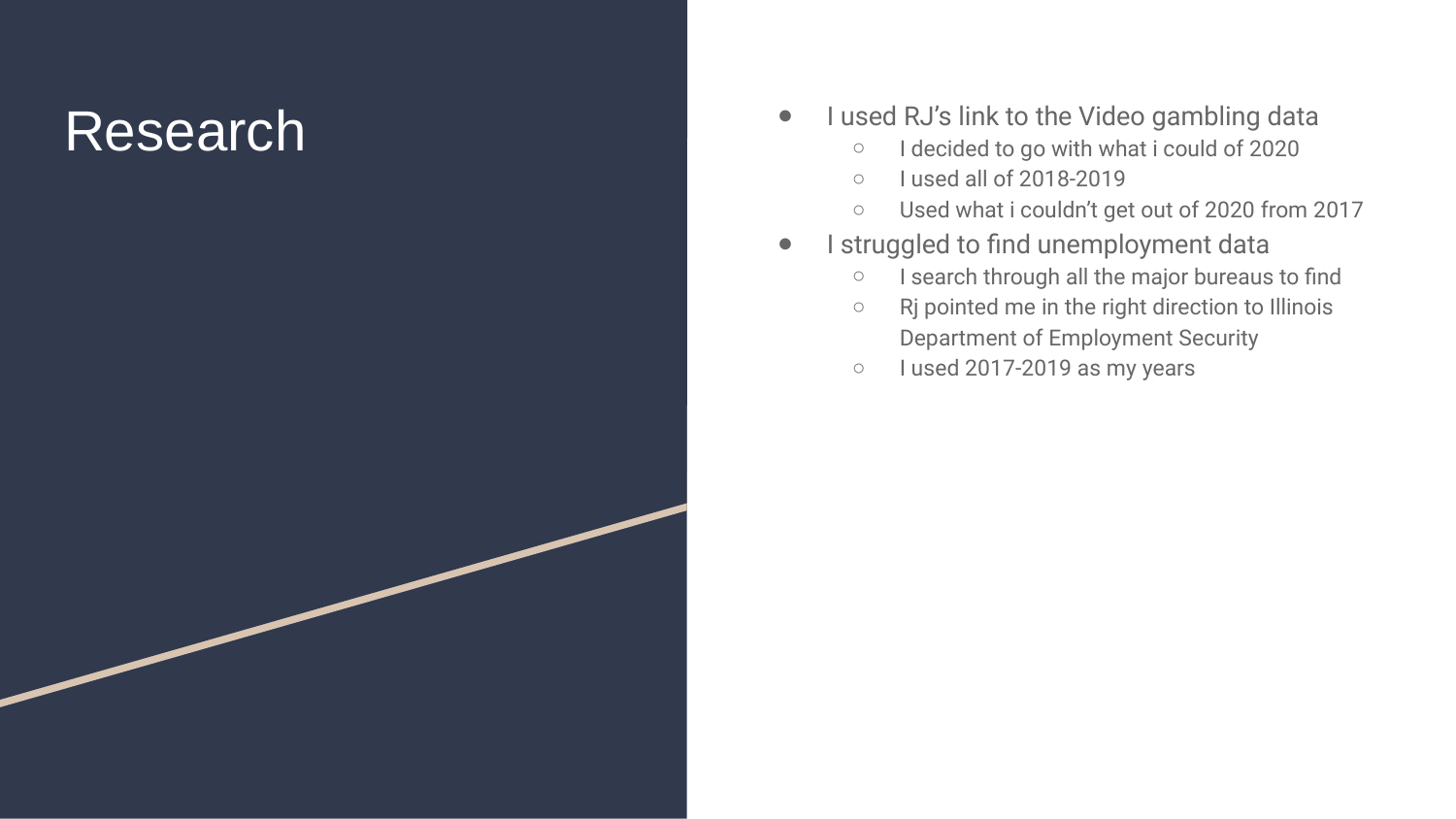

# Research
I used RJ’s link to the Video gambling data
I decided to go with what i could of 2020
I used all of 2018-2019
Used what i couldn’t get out of 2020 from 2017
I struggled to find unemployment data
I search through all the major bureaus to find
Rj pointed me in the right direction to Illinois Department of Employment Security
I used 2017-2019 as my years